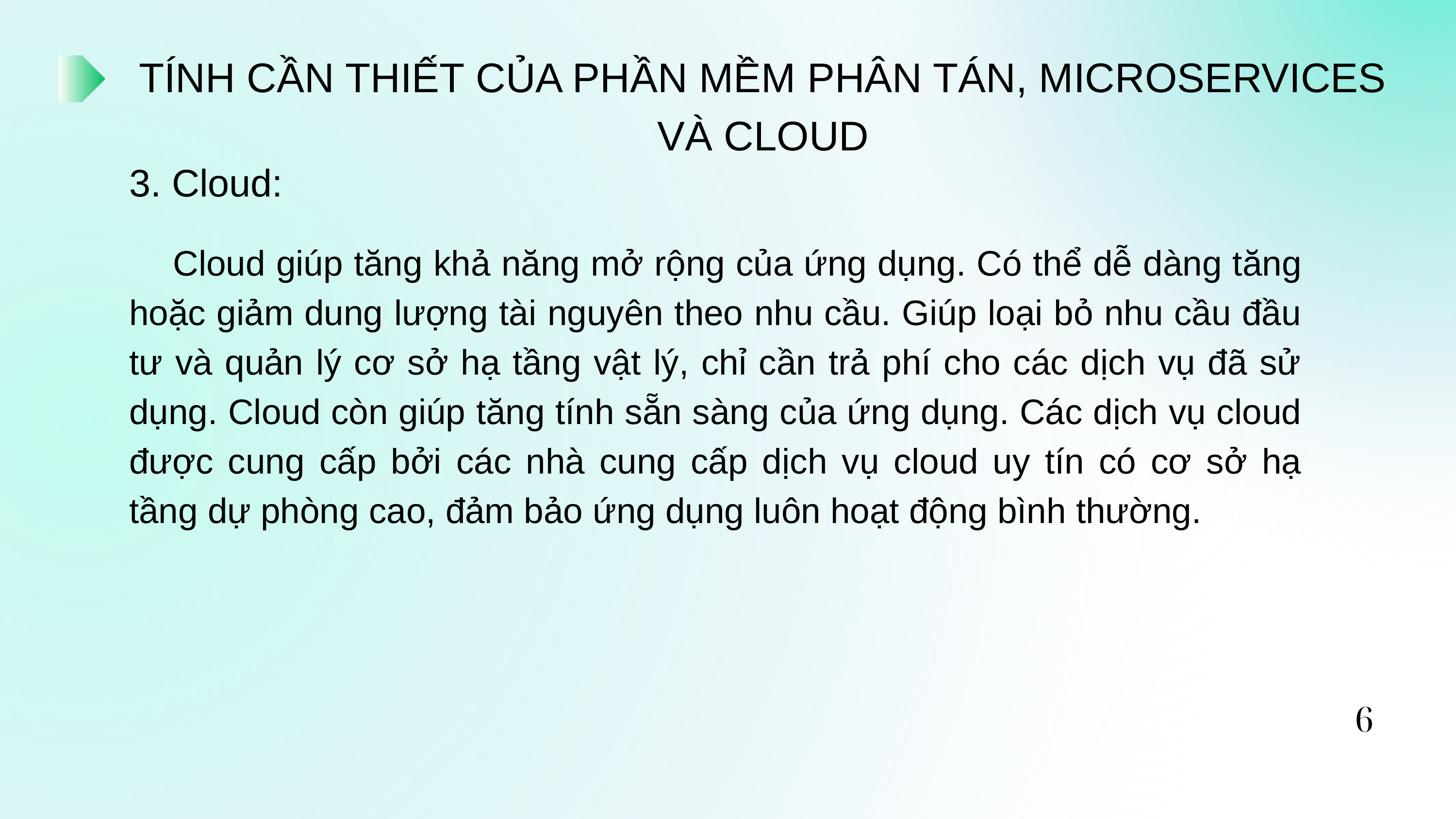

TÍNH CẦN THIẾT CỦA PHẦN MỀM PHÂN TÁN, MICROSERVICES VÀ CLOUD

3. Cloud:
    Cloud giúp tăng khả năng mở rộng của ứng dụng. Có thể dễ dàng tăng hoặc giảm dung lượng tài nguyên theo nhu cầu. Giúp loại bỏ nhu cầu đầu tư và quản lý cơ sở hạ tầng vật lý, chỉ cần trả phí cho các dịch vụ đã sử dụng. Cloud còn giúp tăng tính sẵn sàng của ứng dụng. Các dịch vụ cloud được cung cấp bởi các nhà cung cấp dịch vụ cloud uy tín có cơ sở hạ tầng dự phòng cao, đảm bảo ứng dụng luôn hoạt động bình thường.
6